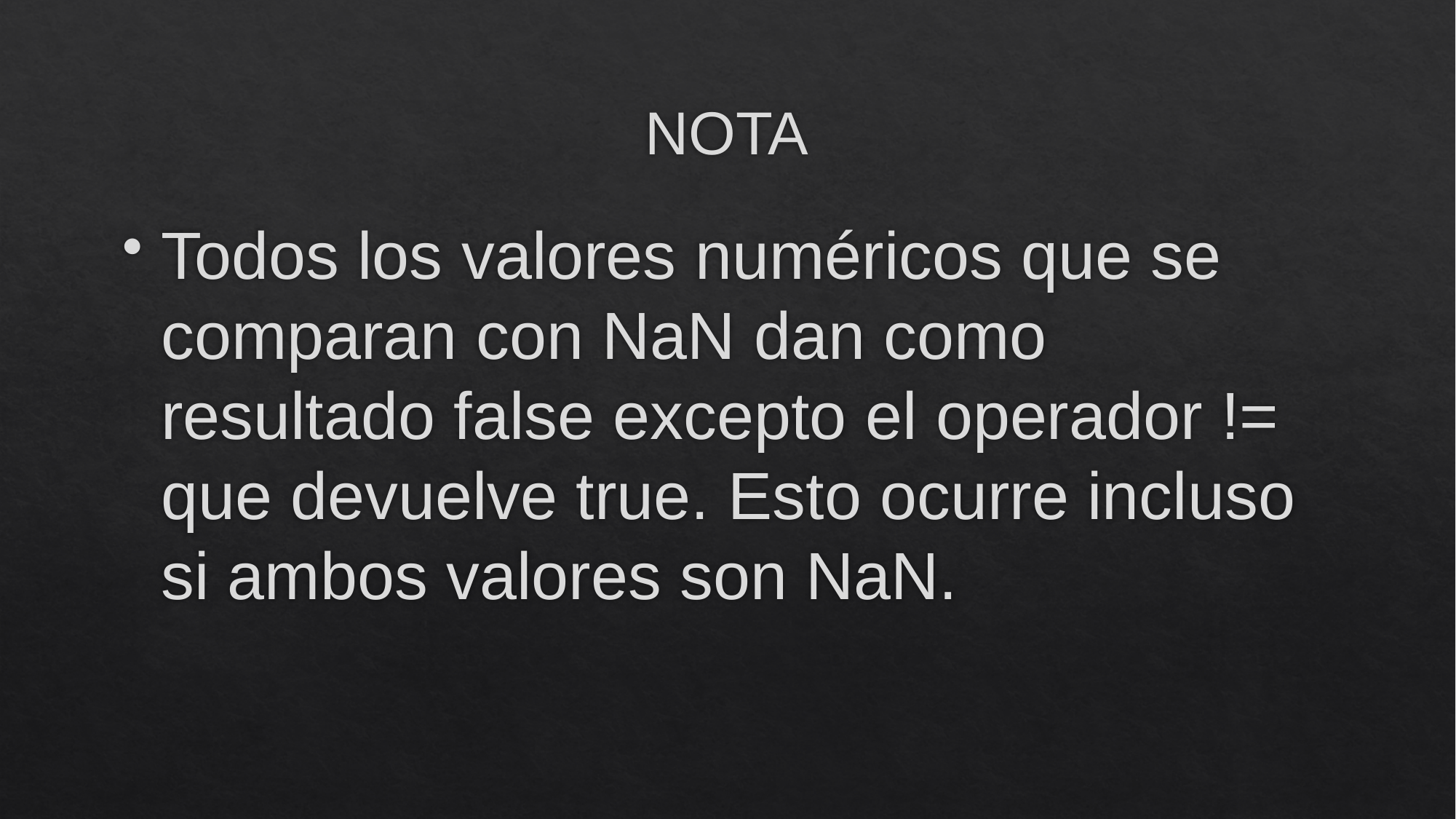

# NOTA
Todos los valores numéricos que se comparan con NaN dan como resultado false excepto el operador != que devuelve true. Esto ocurre incluso si ambos valores son NaN.